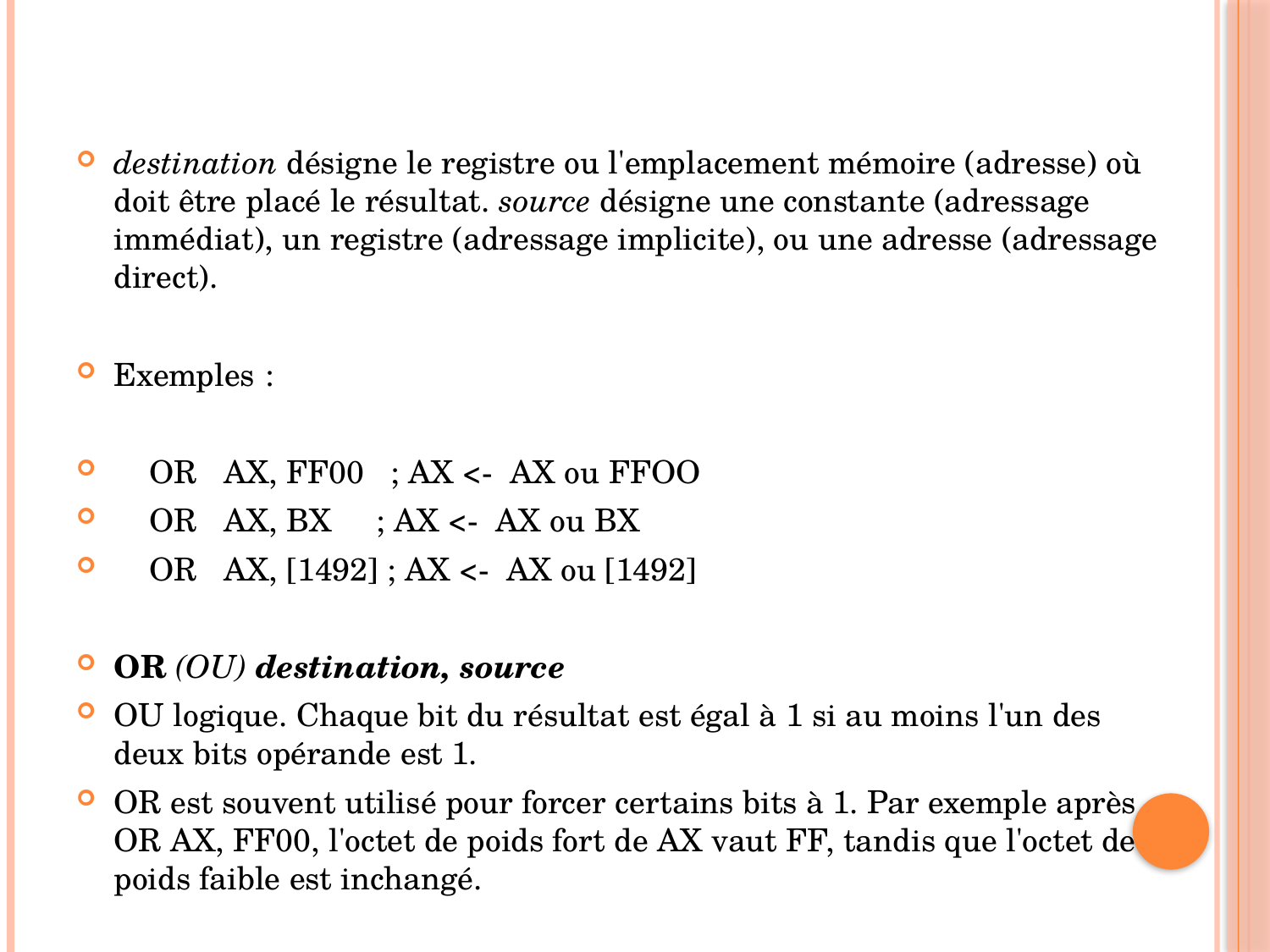

destination désigne le registre ou l'emplacement mémoire (adresse) où doit être placé le résultat. source désigne une constante (adressage immédiat), un registre (adressage implicite), ou une adresse (adressage direct).

Exemples :

    OR   AX, FF00   ; AX <-  AX ou FFOO
    OR   AX, BX     ; AX <-  AX ou BX
    OR   AX, [1492] ; AX <-  AX ou [1492]

OR (OU) destination, source
OU logique. Chaque bit du résultat est égal à 1 si au moins l'un des deux bits opérande est 1.
OR est souvent utilisé pour forcer certains bits à 1. Par exemple après OR AX, FF00, l'octet de poids fort de AX vaut FF, tandis que l'octet de poids faible est inchangé.